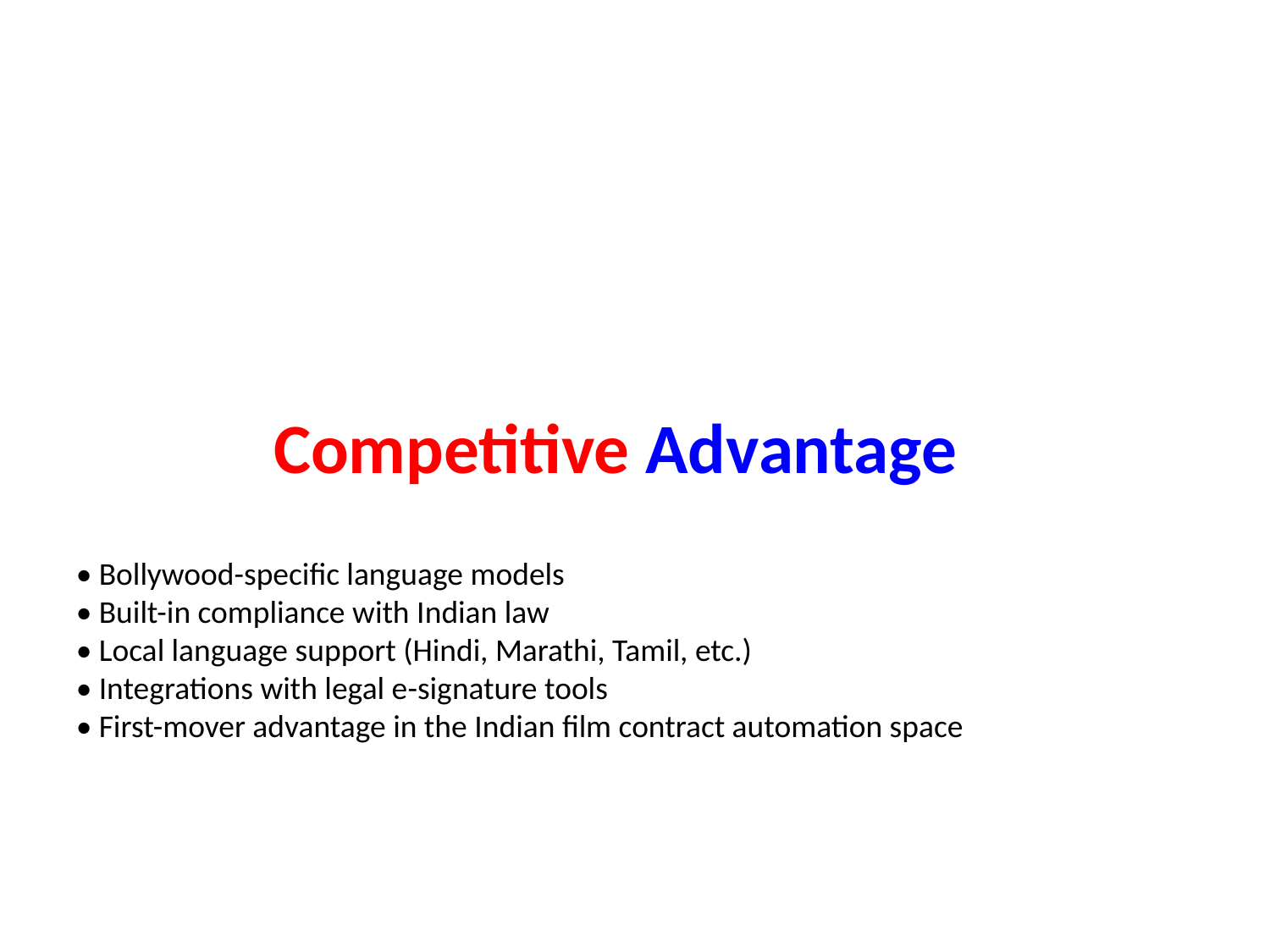

#
Competitive Advantage
• Bollywood-specific language models
• Built-in compliance with Indian law
• Local language support (Hindi, Marathi, Tamil, etc.)
• Integrations with legal e-signature tools
• First-mover advantage in the Indian film contract automation space